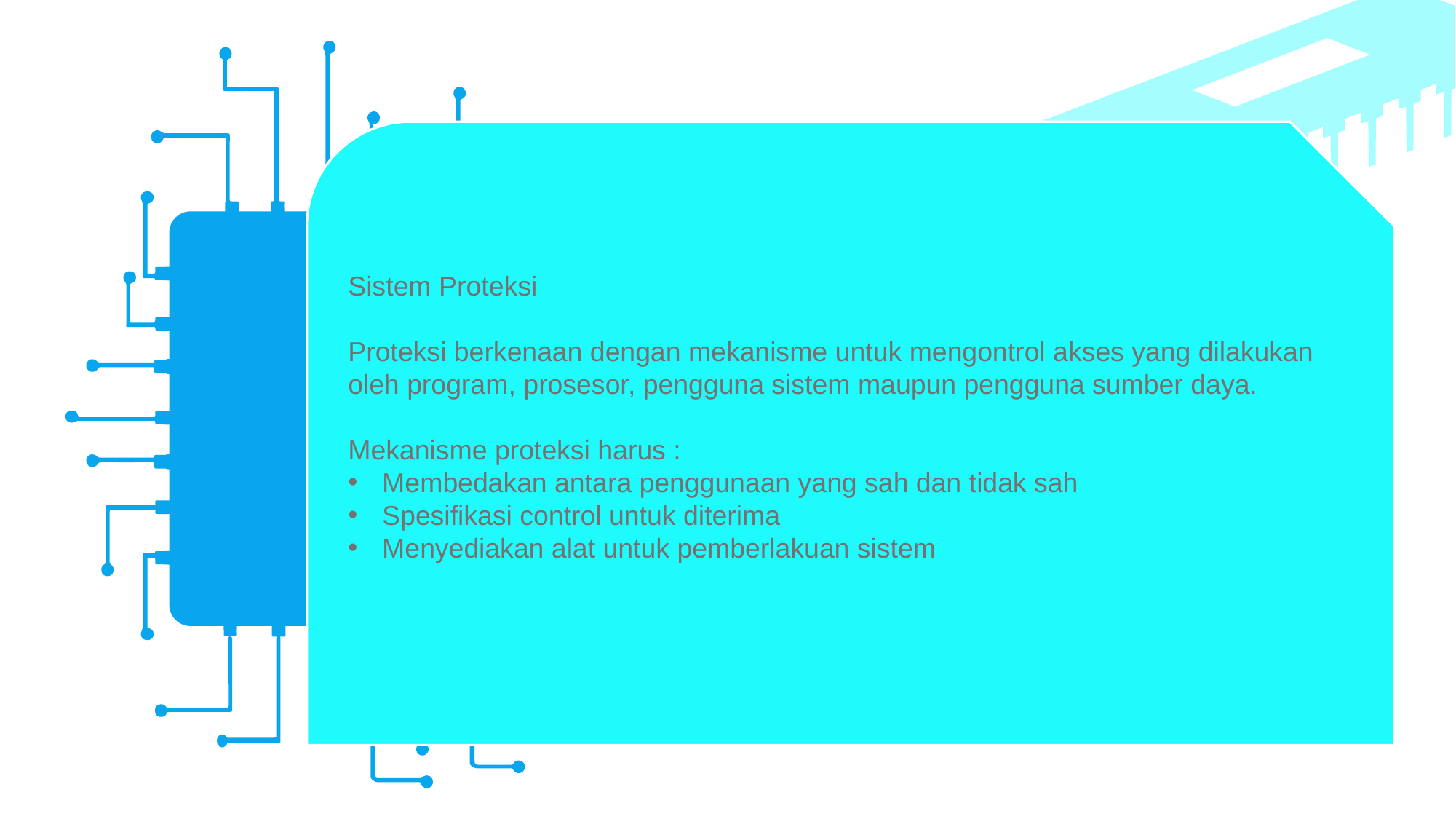

Sistem Proteksi

Proteksi berkenaan dengan mekanisme untuk mengontrol akses yang dilakukan oleh program, prosesor, pengguna sistem maupun pengguna sumber daya.

Mekanisme proteksi harus :
Membedakan antara penggunaan yang sah dan tidak sah
Spesifikasi control untuk diterima
Menyediakan alat untuk pemberlakuan sistem